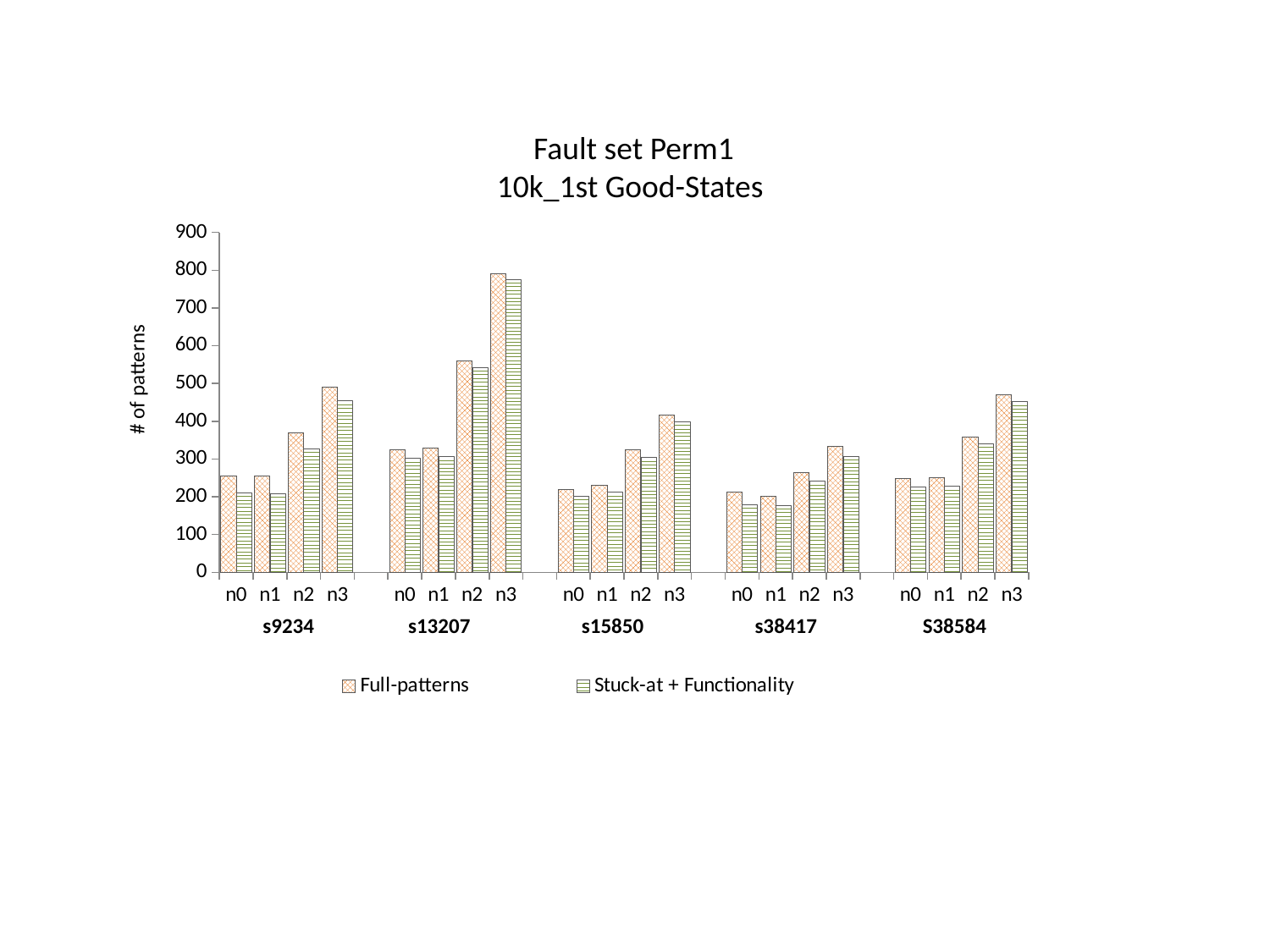

Fault set Perm1
10k_1st Good-States

### Chart

| Category | Full-patterns | Stuck-at + Functionality |
|---|---|---|
| n0 | 255.0 | 211.0 |
| n1 | 255.0 | 208.0 |
| n2 | 370.0 | 327.0 |
| n3 | 490.0 | 454.0 |
|  | None | None |
| n0 | 325.0 | 302.0 |
| n1 | 330.0 | 306.0 |
| n2 | 560.0 | 543.0 |
| n3 | 790.0 | 776.0 |
|  | None | None |
| n0 | 220.0 | 202.0 |
| n1 | 230.0 | 212.0 |
| n2 | 324.0 | 304.0 |
| n3 | 417.0 | 399.0 |
|  | None | None |
| n0 | 212.0 | 179.0 |
| n1 | 202.0 | 178.0 |
| n2 | 265.0 | 241.0 |
| n3 | 333.0 | 308.0 |
|  | None | None |
| n0 | 248.0 | 227.0 |
| n1 | 250.0 | 228.0 |
| n2 | 359.0 | 341.0 |
| n3 | 470.0 | 452.0 |
# of patterns
s9234
s13207
s15850
s38417
S38584